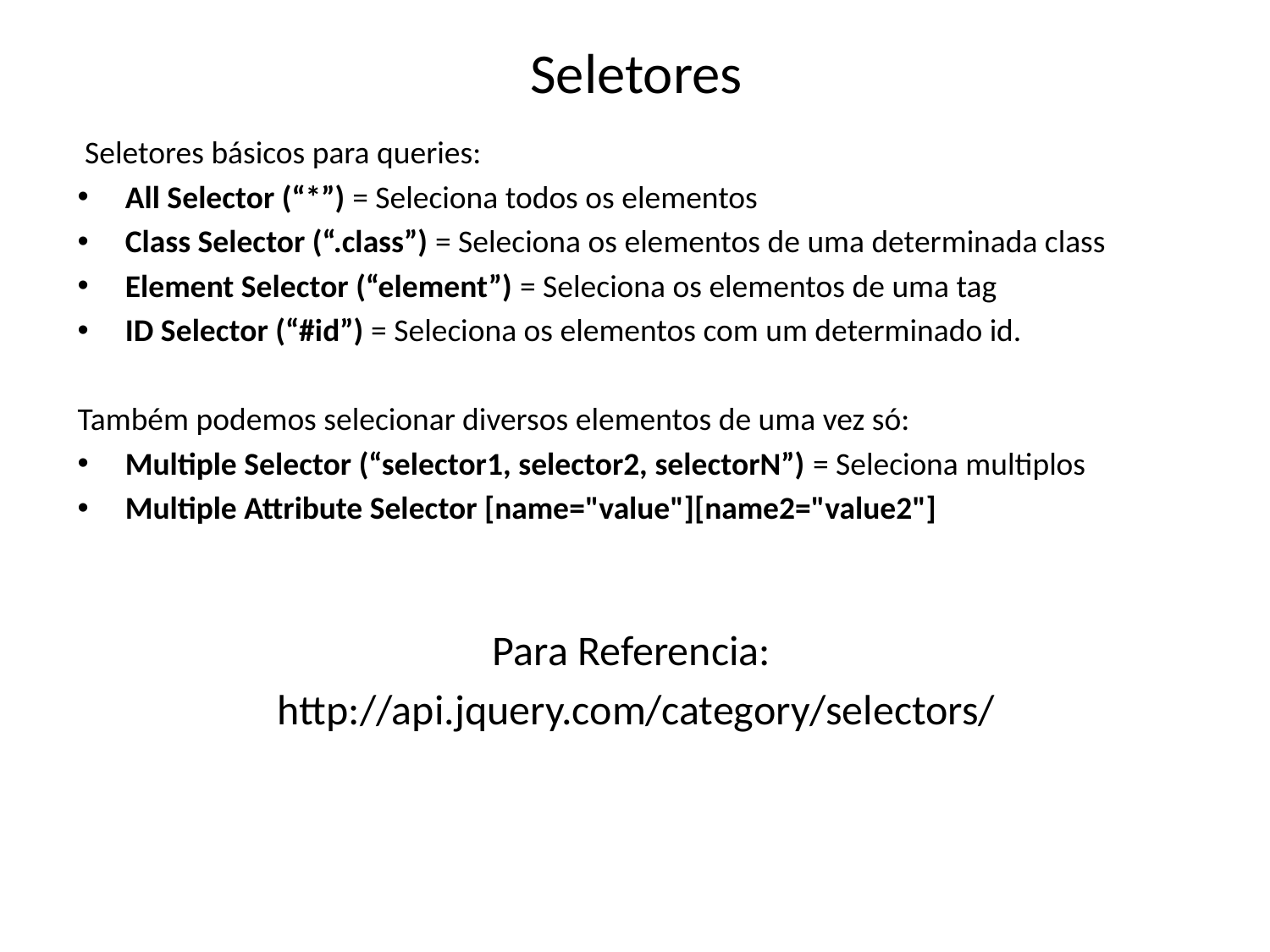

# Seletores
 Seletores básicos para queries:
All Selector (“*”) = Seleciona todos os elementos
Class Selector (“.class”) = Seleciona os elementos de uma determinada class
Element Selector (“element”) = Seleciona os elementos de uma tag
ID Selector (“#id”) = Seleciona os elementos com um determinado id.

Também podemos selecionar diversos elementos de uma vez só:
Multiple Selector (“selector1, selector2, selectorN”) = Seleciona multiplos
Multiple Attribute Selector [name="value"][name2="value2"]

Para Referencia:
http://api.jquery.com/category/selectors/